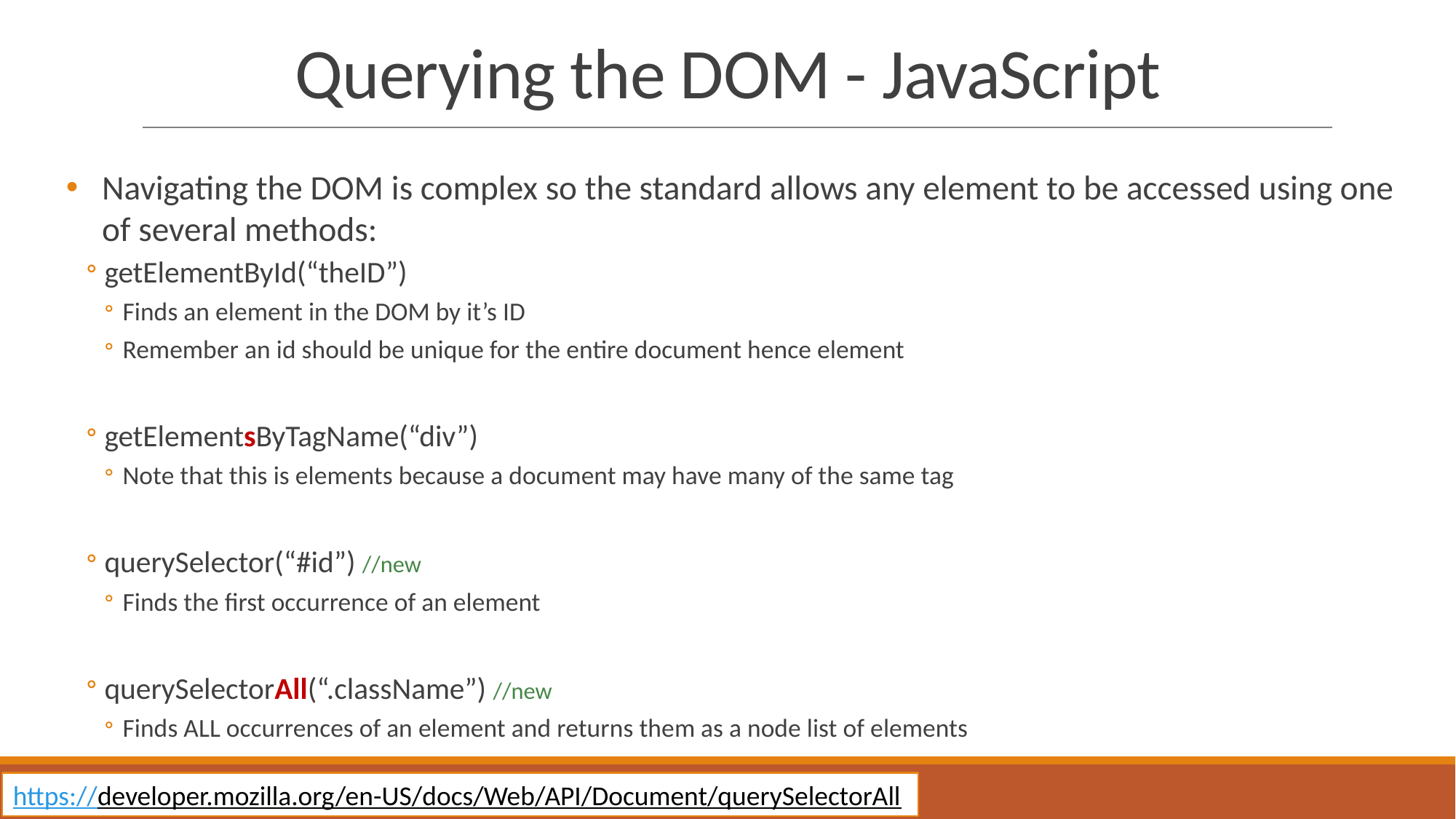

# Querying the DOM - JavaScript
Navigating the DOM is complex so the standard allows any element to be accessed using one of several methods:
getElementById(“theID”)
Finds an element in the DOM by it’s ID
Remember an id should be unique for the entire document hence element

getElementsByTagName(“div”)
Note that this is elements because a document may have many of the same tag

querySelector(“#id”) //new
Finds the first occurrence of an element

querySelectorAll(“.className”) //new
Finds ALL occurrences of an element and returns them as a node list of elements
https://developer.mozilla.org/en-US/docs/Web/API/Document/querySelectorAll